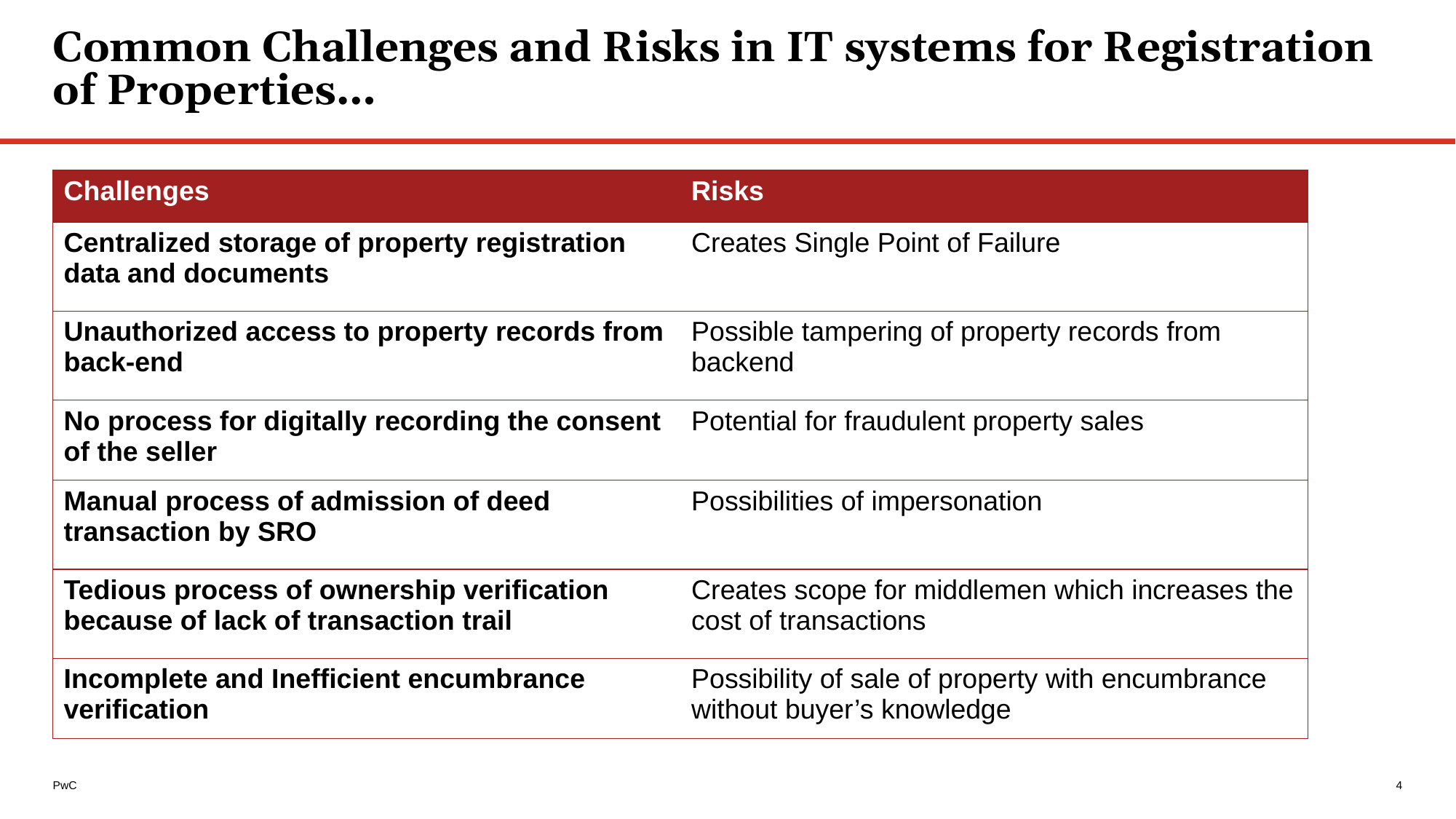

# Common Challenges and Risks in IT systems for Registration of Properties…
| Challenges | Risks |
| --- | --- |
| Centralized storage of property registration data and documents | Creates Single Point of Failure |
| Unauthorized access to property records from back-end | Possible tampering of property records from backend |
| No process for digitally recording the consent of the seller | Potential for fraudulent property sales |
| Manual process of admission of deed transaction by SRO | Possibilities of impersonation |
| Tedious process of ownership verification because of lack of transaction trail | Creates scope for middlemen which increases the cost of transactions |
| Incomplete and Inefficient encumbrance verification | Possibility of sale of property with encumbrance without buyer’s knowledge |
4